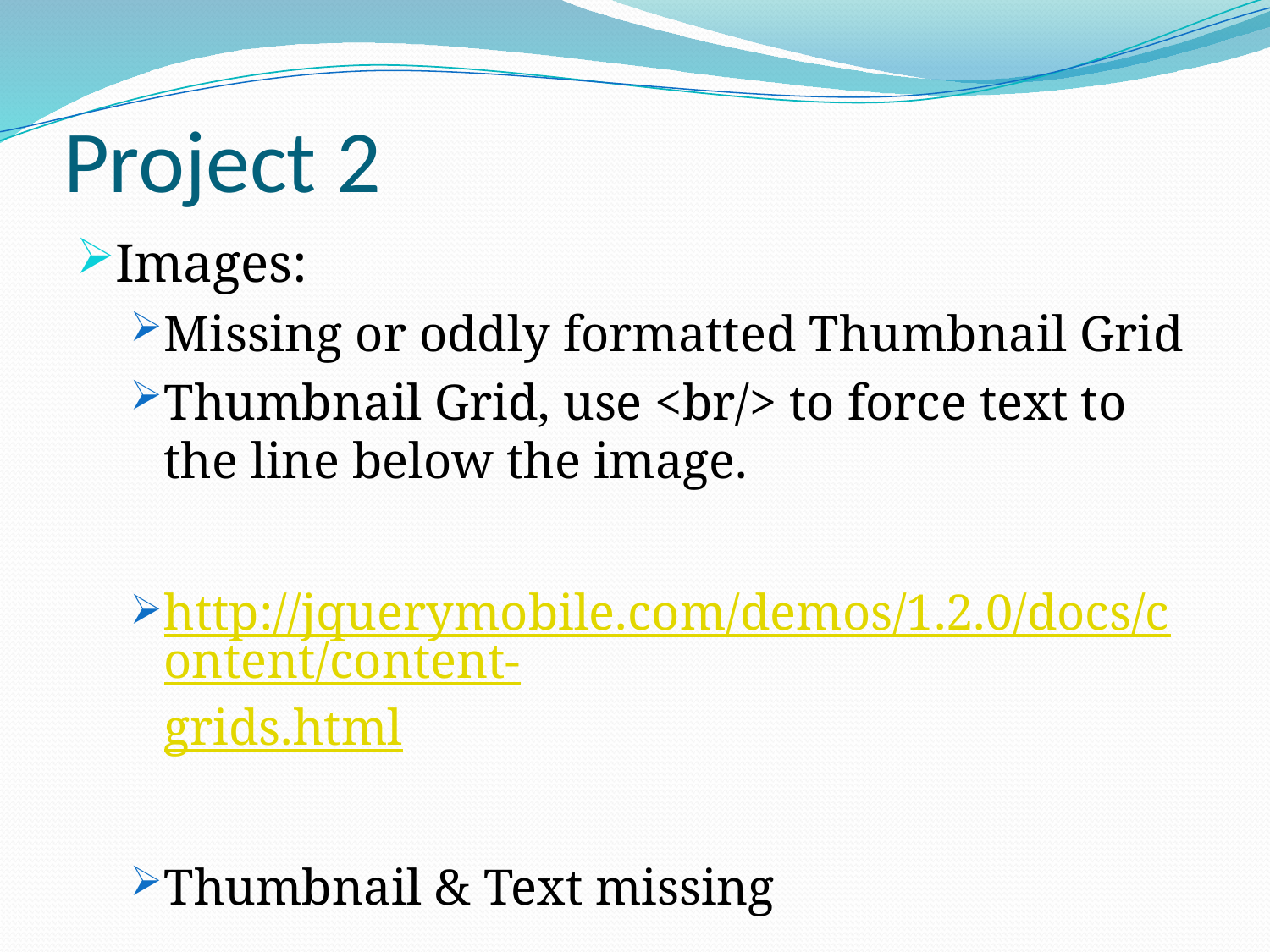

# Project 2
Images:
Missing or oddly formatted Thumbnail Grid
Thumbnail Grid, use <br/> to force text to the line below the image.

http://jquerymobile.com/demos/1.2.0/docs/content/content-grids.html

Thumbnail & Text missing